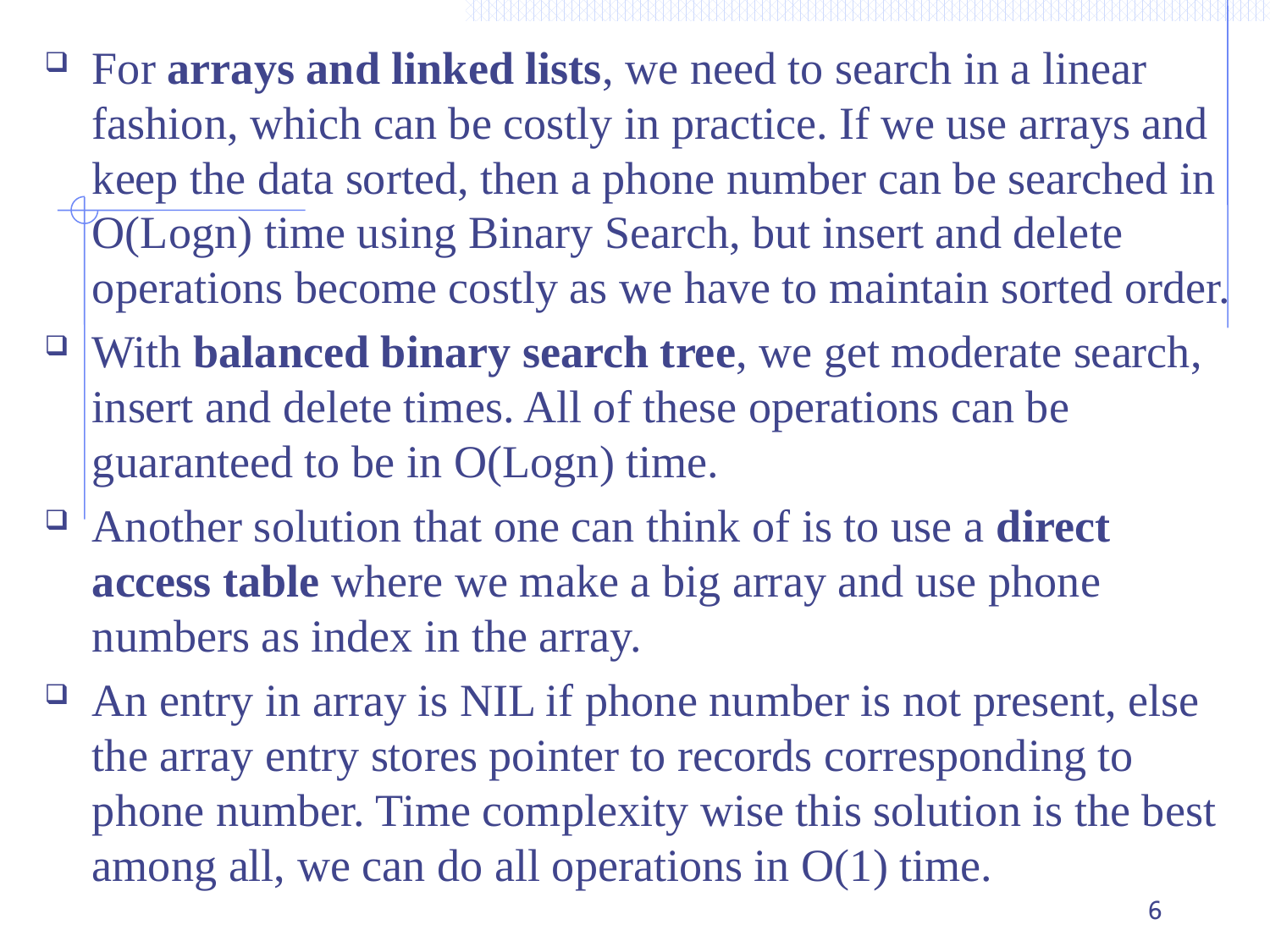

For arrays and linked lists, we need to search in a linear fashion, which can be costly in practice. If we use arrays and keep the data sorted, then a phone number can be searched in O(Logn) time using Binary Search, but insert and delete operations become costly as we have to maintain sorted order.
With balanced binary search tree, we get moderate search, insert and delete times. All of these operations can be guaranteed to be in O(Logn) time.
Another solution that one can think of is to use a direct access table where we make a big array and use phone numbers as index in the array.
An entry in array is NIL if phone number is not present, else the array entry stores pointer to records corresponding to phone number. Time complexity wise this solution is the best among all, we can do all operations in O(1) time.
6